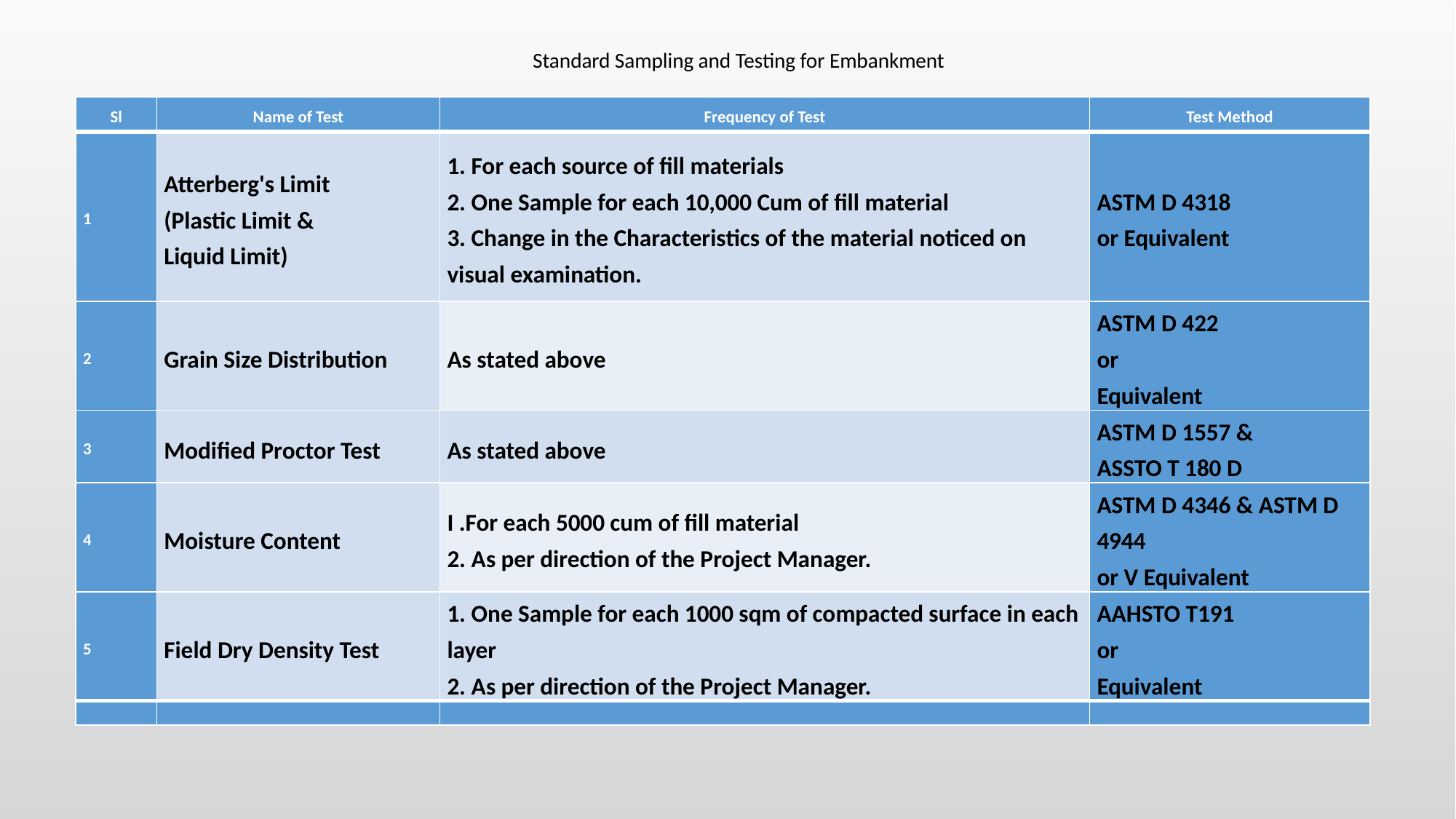

# Standard Sampling and Testing for Embankment
| Sl | Name of Test | Frequency of Test | Test Method |
| --- | --- | --- | --- |
| 1 | Atterberg's Limit (Plastic Limit & Liquid Limit) | 1. For each source of fill materials 2. One Sample for each 10,000 Cum of fill material 3. Change in the Characteristics of the material noticed on visual examination. | ASTM D 4318 or Equivalent |
| 2 | Grain Size Distribution | As stated above | ASTM D 422 or Equivalent |
| 3 | Modified Proctor Test | As stated above | ASTM D 1557 & ASSTO T 180 D |
| 4 | Moisture Content | I .For each 5000 cum of fill material 2. As per direction of the Project Manager. | ASTM D 4346 & ASTM D 4944 or V Equivalent |
| 5 | Field Dry Density Test | 1. One Sample for each 1000 sqm of compacted surface in each layer 2. As per direction of the Project Manager. | AAHSTO T191 or Equivalent |
|  |  |  |  |